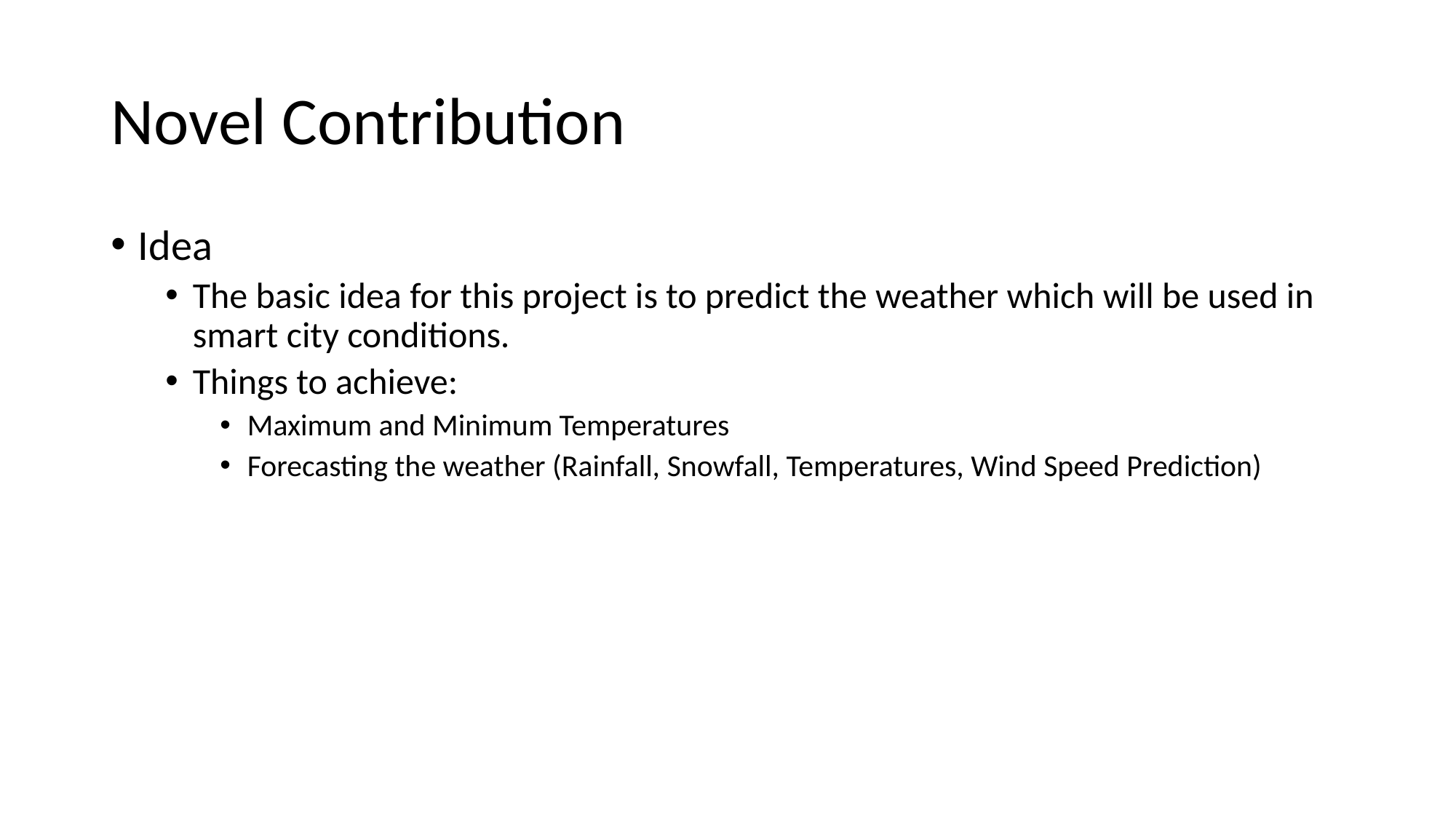

# Novel Contribution
Idea
The basic idea for this project is to predict the weather which will be used in smart city conditions.
Things to achieve:
Maximum and Minimum Temperatures
Forecasting the weather (Rainfall, Snowfall, Temperatures, Wind Speed Prediction)